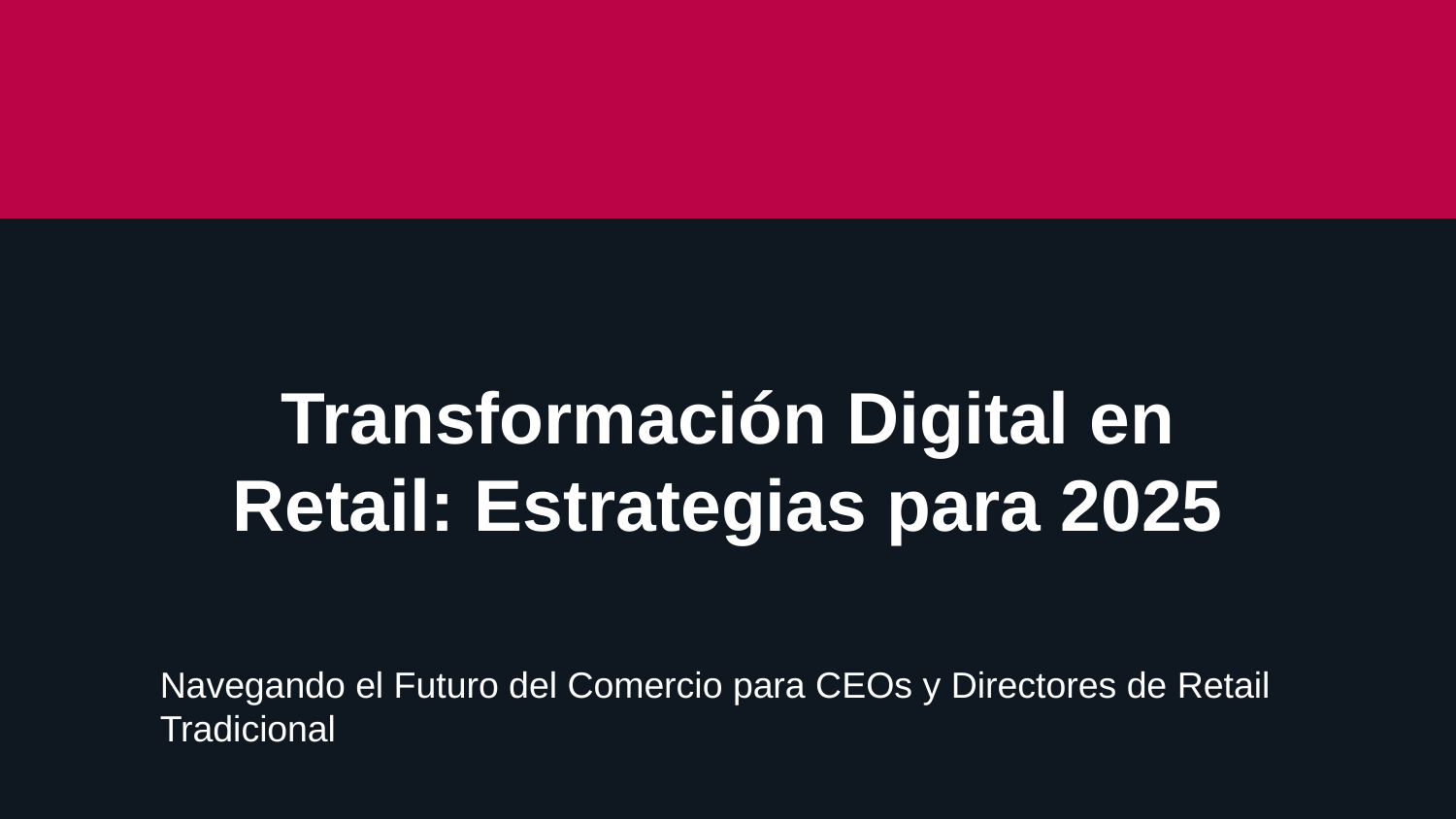

Transformación Digital en Retail: Estrategias para 2025
Navegando el Futuro del Comercio para CEOs y Directores de Retail Tradicional